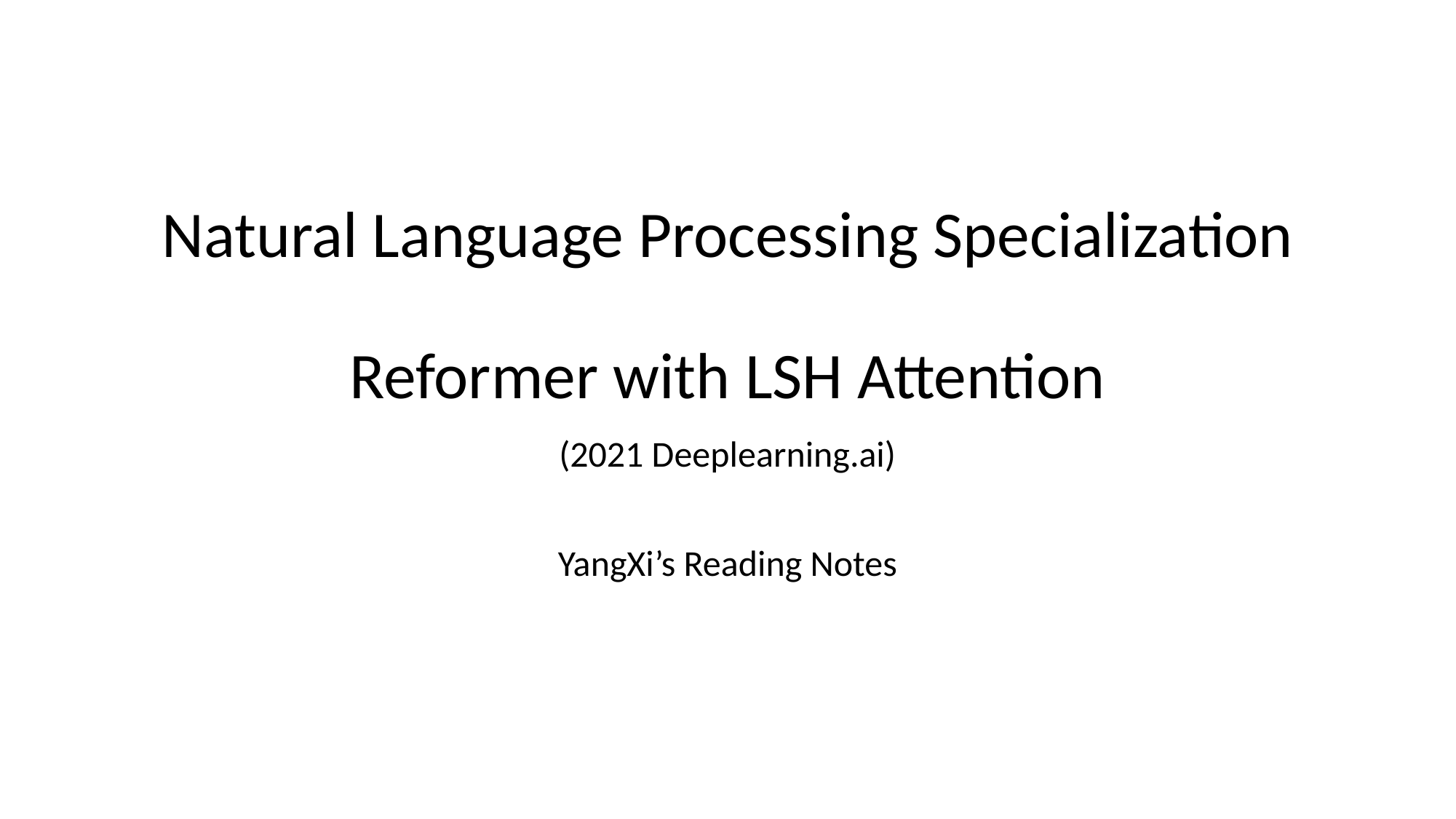

# Natural Language Processing Specialization Reformer with LSH Attention
(2021 Deeplearning.ai)

YangXi’s Reading Notes